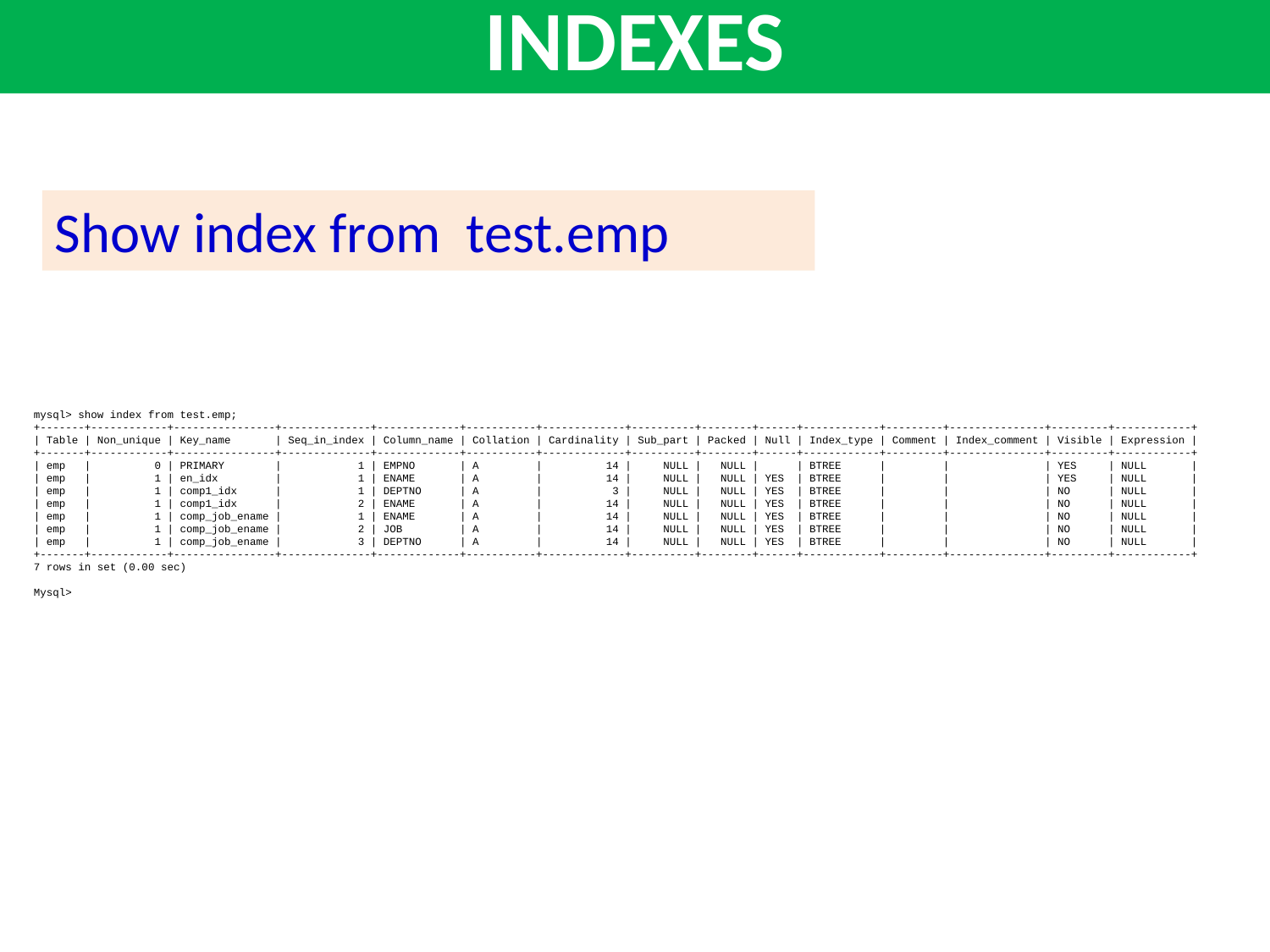

INDEXES
Show index from  test.emp
mysql> show index from test.emp;
+-------+------------+----------------+--------------+-------------+-----------+-------------+----------+--------+------+------------+---------+---------------+---------+------------+
| Table | Non_unique | Key_name       | Seq_in_index | Column_name | Collation | Cardinality | Sub_part | Packed | Null | Index_type | Comment | Index_comment | Visible | Expression |
+-------+------------+----------------+--------------+-------------+-----------+-------------+----------+--------+------+------------+---------+---------------+---------+------------+
| emp   |          0 | PRIMARY        |            1 | EMPNO       | A         |          14 |     NULL |   NULL |      | BTREE      |         |               | YES     | NULL       |
| emp   |          1 | en_idx         |            1 | ENAME       | A         |          14 |     NULL |   NULL | YES  | BTREE      |         |               | YES     | NULL       |
| emp   |          1 | comp1_idx      |            1 | DEPTNO      | A         |           3 |     NULL |   NULL | YES  | BTREE      |         |               | NO      | NULL       |
| emp   |          1 | comp1_idx      |            2 | ENAME       | A         |          14 |     NULL |   NULL | YES  | BTREE      |         |               | NO      | NULL       |
| emp   |          1 | comp_job_ename |            1 | ENAME       | A         |          14 |     NULL |   NULL | YES  | BTREE      |         |               | NO      | NULL       |
| emp   |          1 | comp_job_ename |            2 | JOB         | A         |          14 |     NULL |   NULL | YES  | BTREE      |         |               | NO      | NULL       |
| emp   |          1 | comp_job_ename |            3 | DEPTNO      | A         |          14 |     NULL |   NULL | YES  | BTREE      |         |               | NO      | NULL       |
+-------+------------+----------------+--------------+-------------+-----------+-------------+----------+--------+------+------------+---------+---------------+---------+------------+
7 rows in set (0.00 sec)

Mysql>